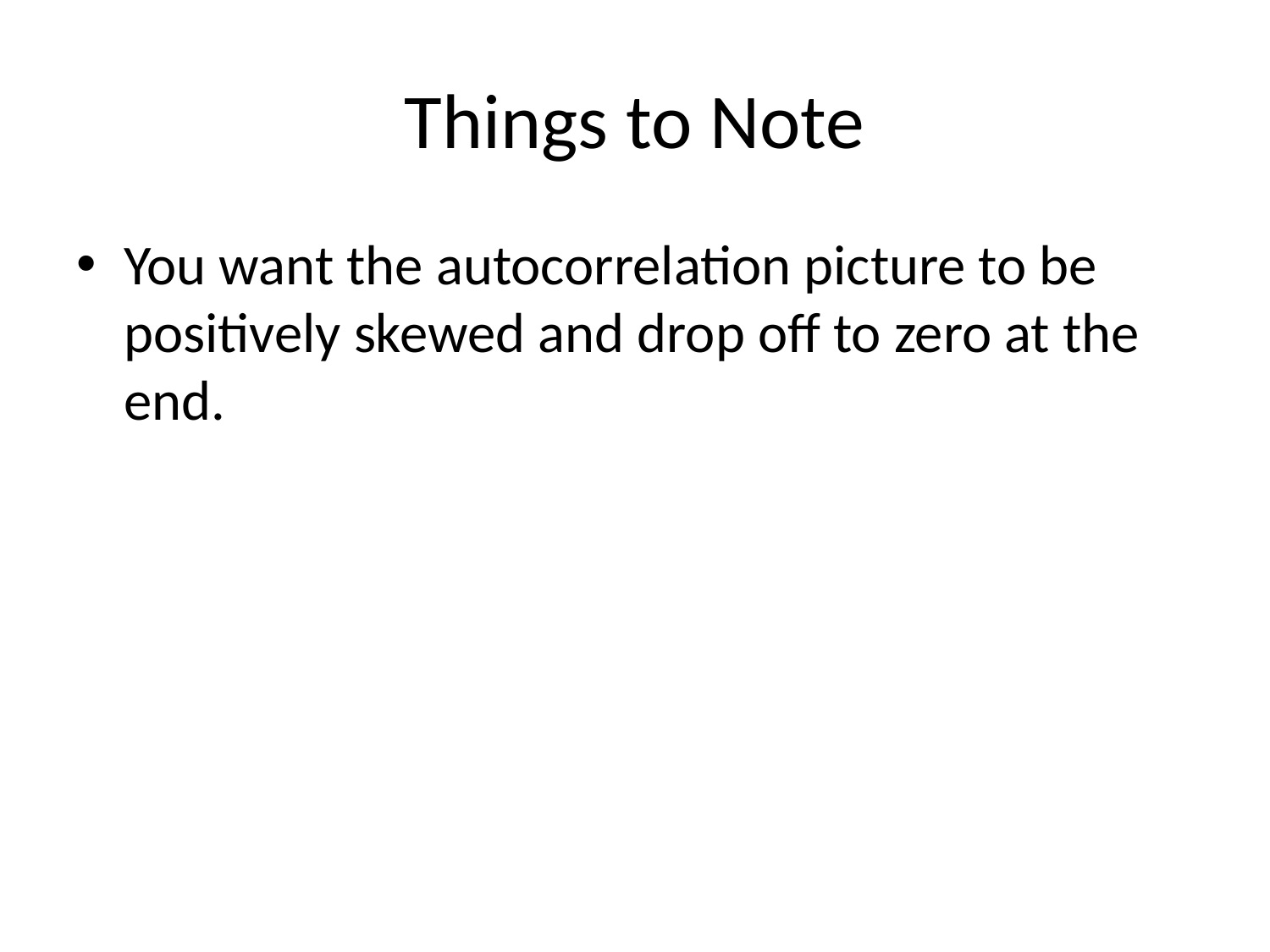

# Things to Note
You want the autocorrelation picture to be positively skewed and drop off to zero at the end.